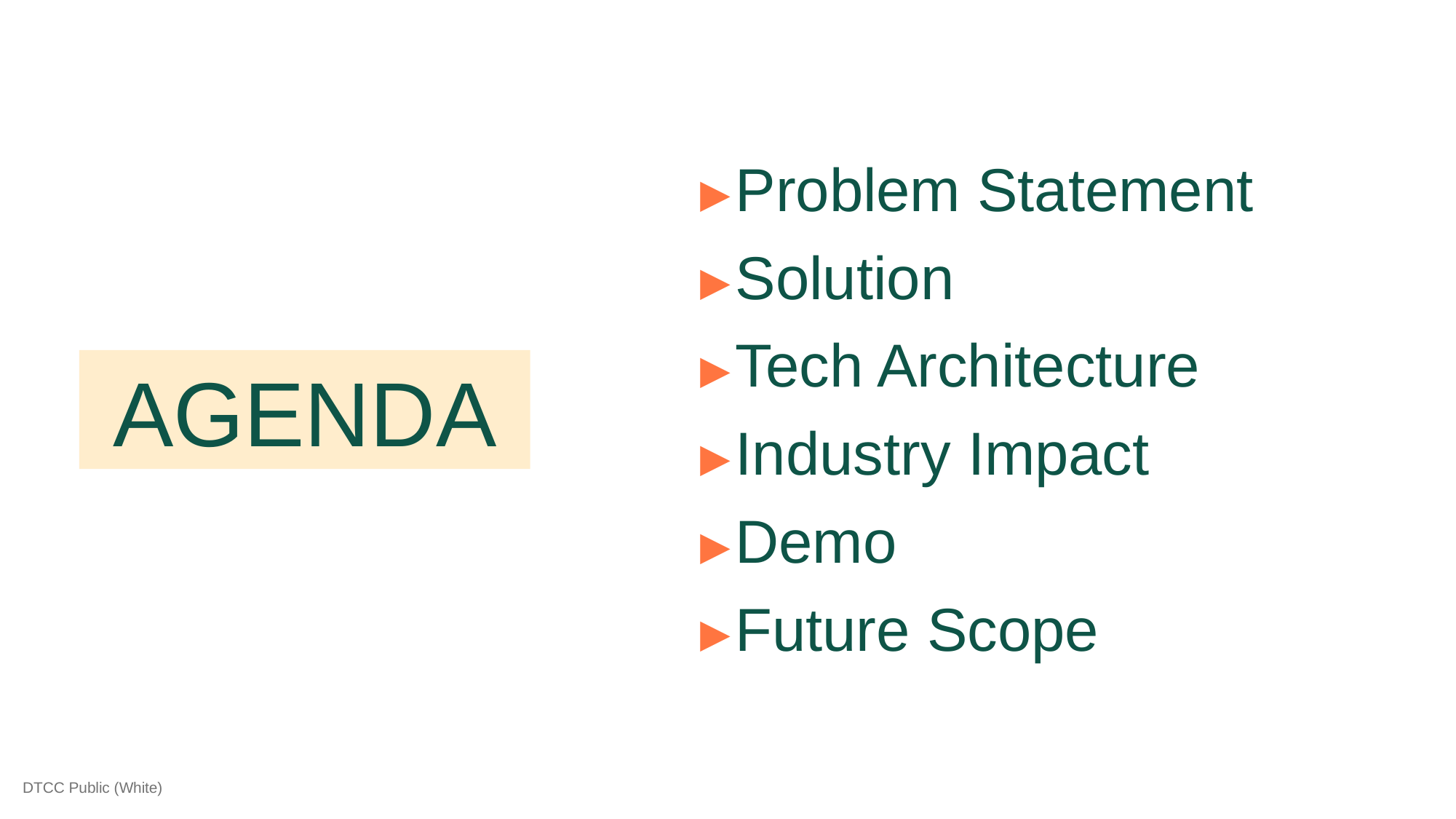

2
Problem Statement
Solution
Tech Architecture
Industry Impact
Demo
Future Scope

AGENDA